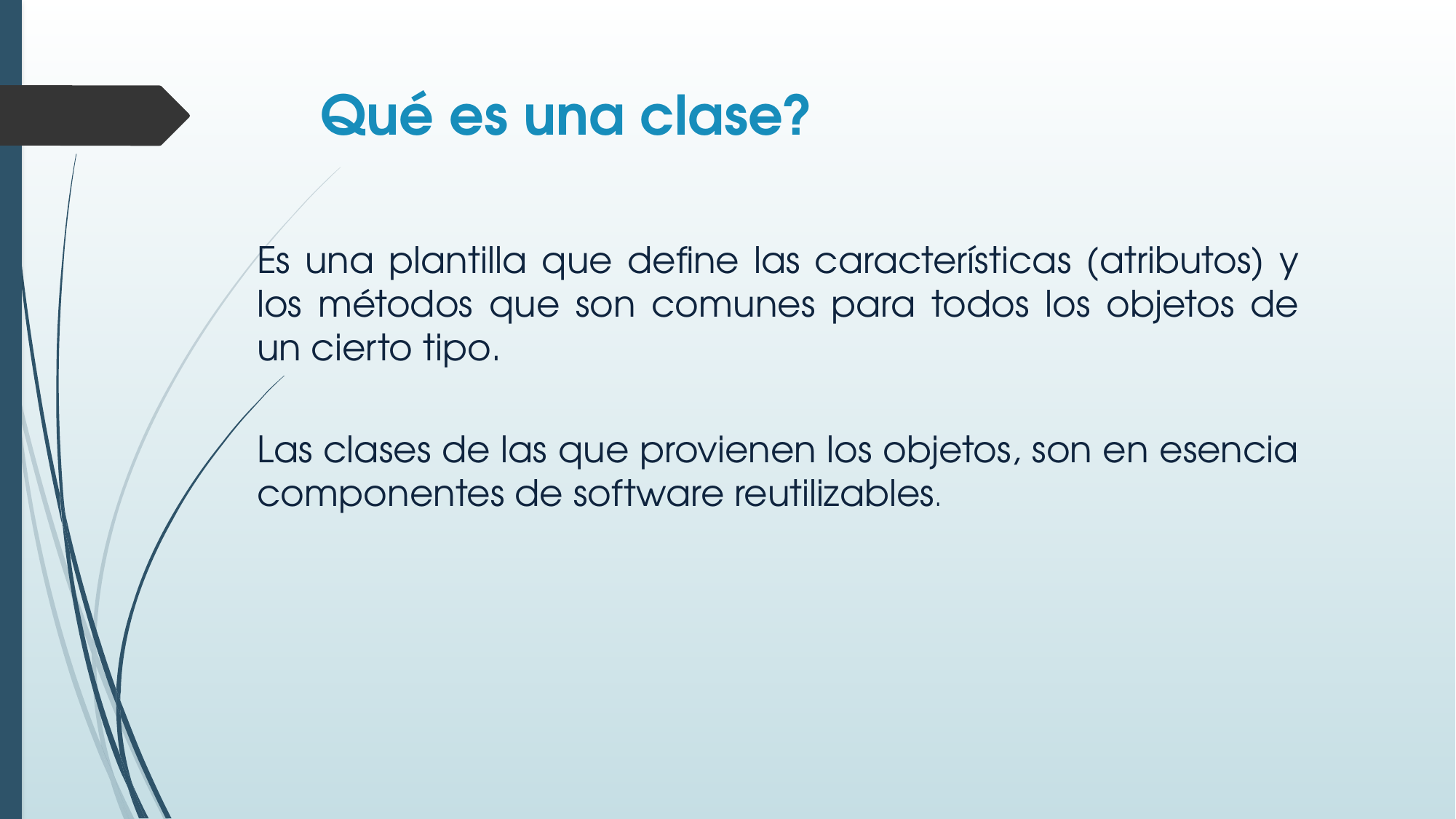

# Qué es una clase?

Es una plantilla que define las características (atributos) y los métodos que son comunes para todos los objetos de un cierto tipo.

Las clases de las que provienen los objetos, son en esencia componentes de software reutilizables.